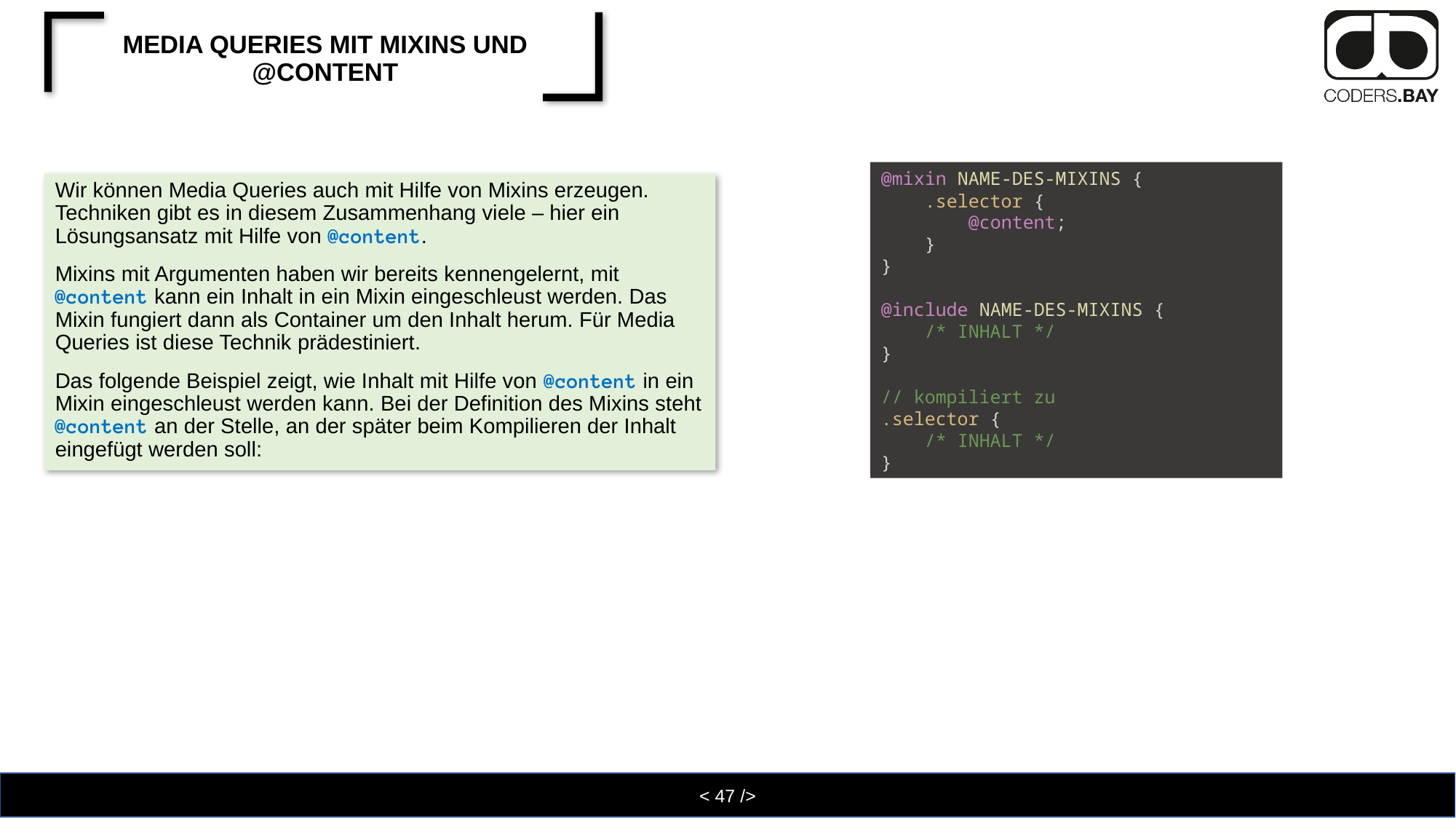

# Media Queries mit Mixins und @content
@mixin NAME-DES-MIXINS {
    .selector {
        @content;
    }
}
@include NAME-DES-MIXINS {
    /* INHALT */
}
// kompiliert zu
.selector {
    /* INHALT */
}
Wir können Media Queries auch mit Hilfe von Mixins erzeugen. Techniken gibt es in diesem Zusammenhang viele – hier ein Lösungsansatz mit Hilfe von @content.
Mixins mit Argumenten haben wir bereits kennengelernt, mit @content kann ein Inhalt in ein Mixin eingeschleust werden. Das Mixin fungiert dann als Container um den Inhalt herum. Für Media Queries ist diese Technik prädestiniert.
Das folgende Beispiel zeigt, wie Inhalt mit Hilfe von @content in ein Mixin eingeschleust werden kann. Bei der Definition des Mixins steht @content an der Stelle, an der später beim Kompilieren der Inhalt eingefügt werden soll: